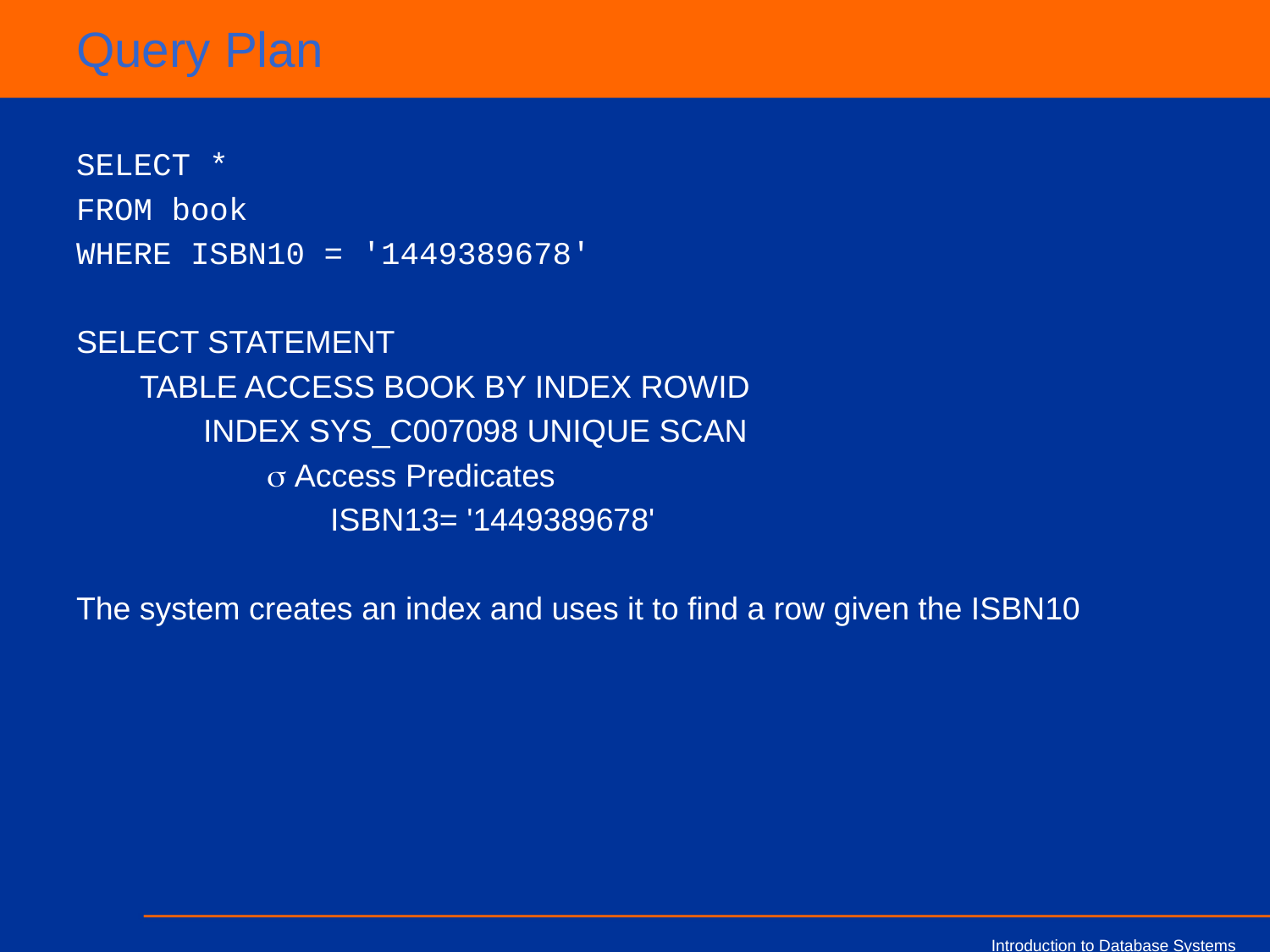

# Query Plan
SELECT *
FROM book
WHERE ISBN10 = '1449389678'

SELECT STATEMENT
TABLE ACCESS BOOK BY INDEX ROWID
INDEX SYS_C007098 UNIQUE SCAN
σ Access Predicates
ISBN13= '1449389678'

The system creates an index and uses it to find a row given the ISBN10

Introduction to Database Systems